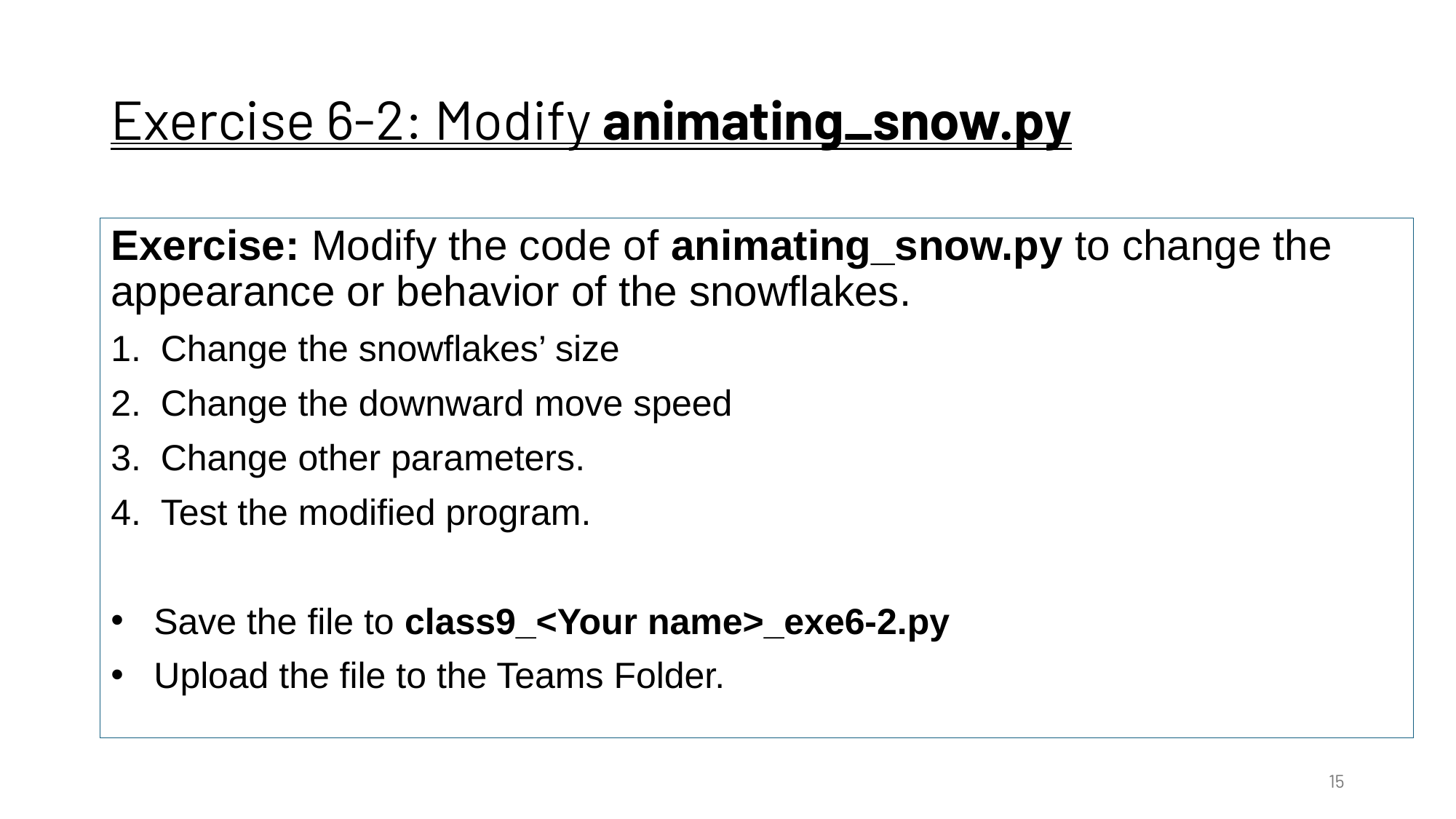

# Exercise 6-2: Modify animating_snow.py
Exercise: Modify the code of animating_snow.py to change the appearance or behavior of the snowflakes.
Change the snowflakes’ size
Change the downward move speed
Change other parameters.
Test the modified program.

Save the file to class9_<Your name>_exe6-2.py
Upload the file to the Teams Folder.

15